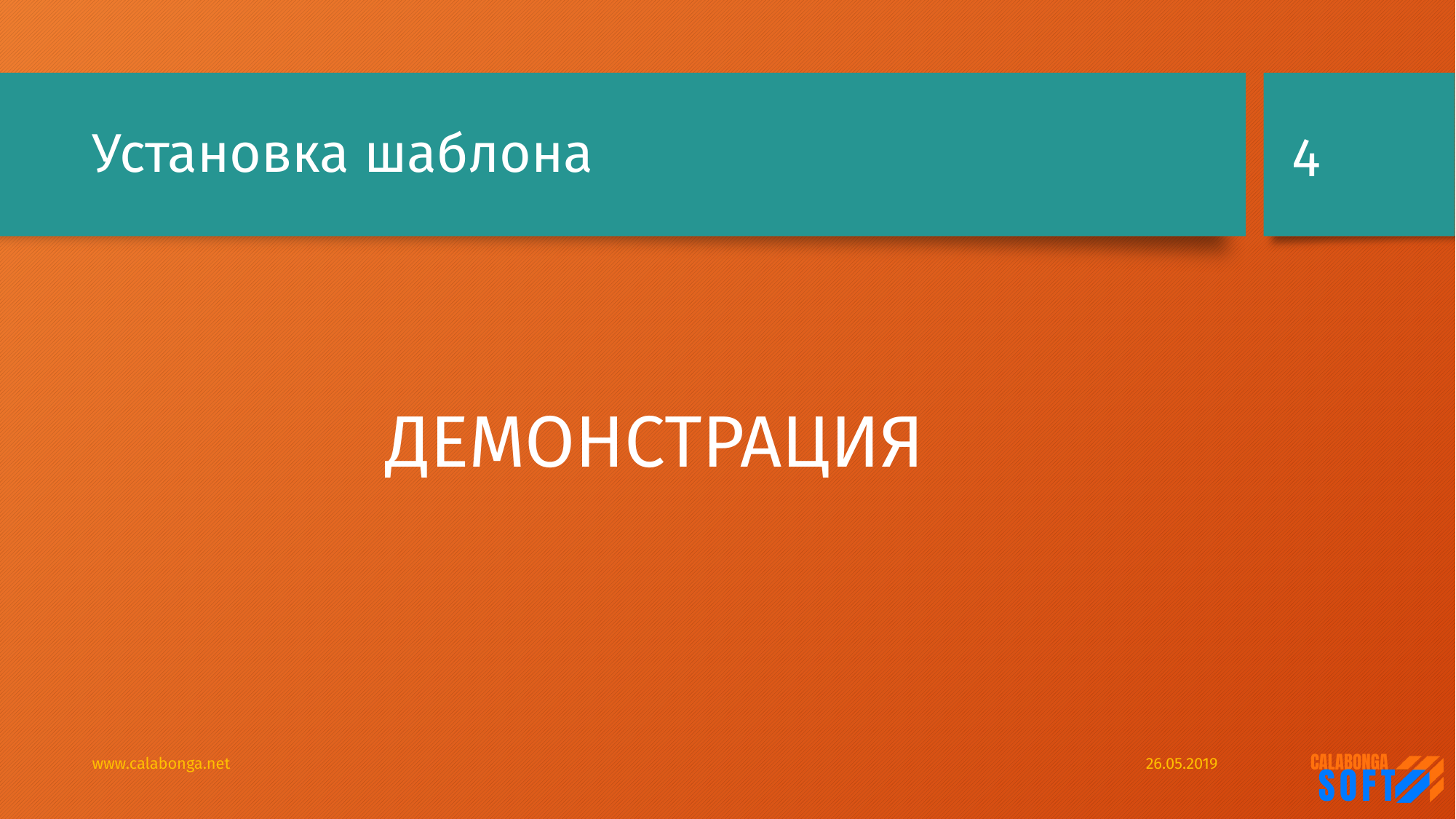

4
# Установка шаблона
ДЕМОНСТРАЦИЯ
www.calabonga.net
26.05.2019